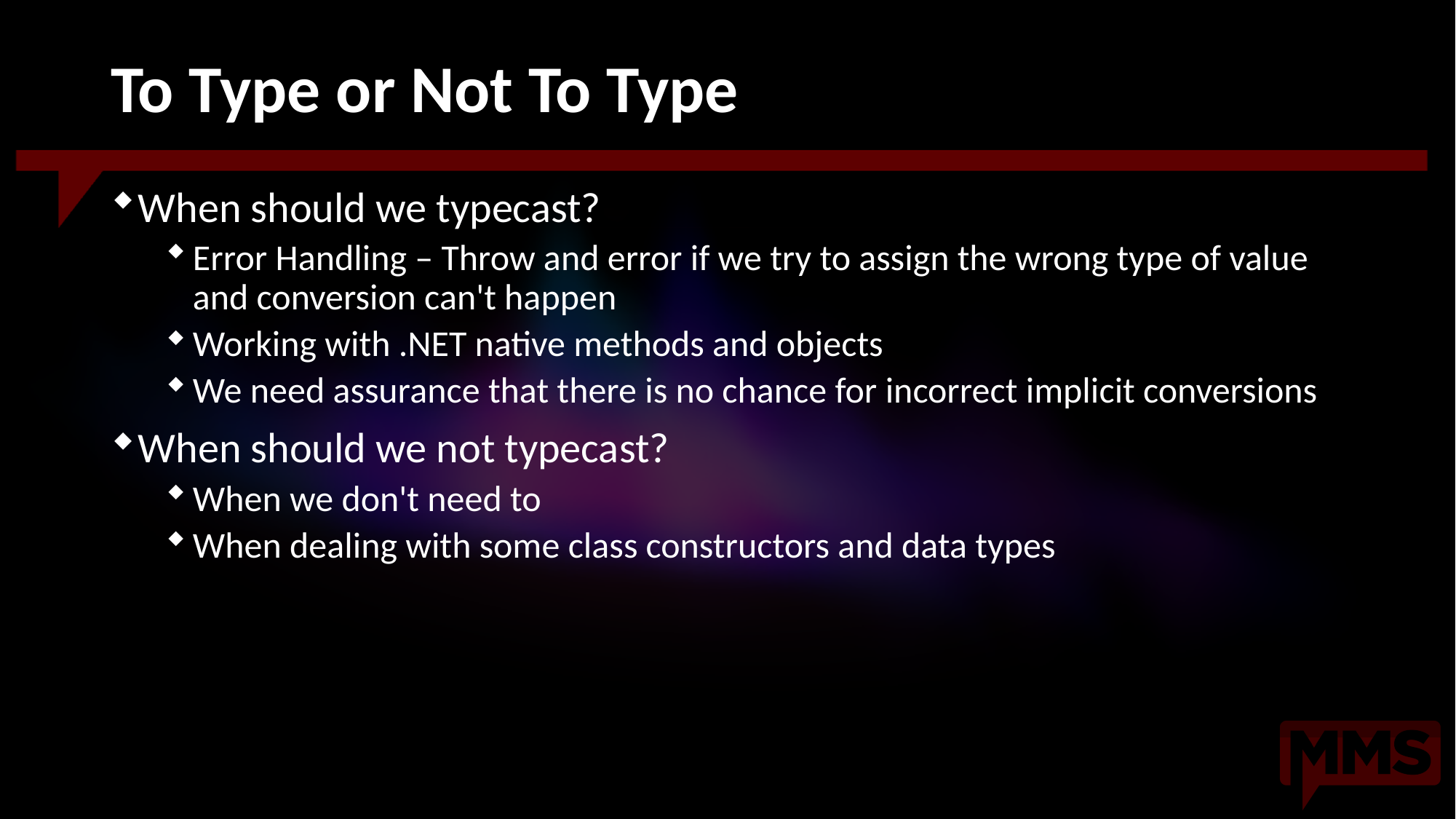

# To Type or Not To Type
When should we typecast?
Error Handling – Throw and error if we try to assign the wrong type of value and conversion can't happen
Working with .NET native methods and objects
We need assurance that there is no chance for incorrect implicit conversions
When should we not typecast?
When we don't need to
When dealing with some class constructors and data types